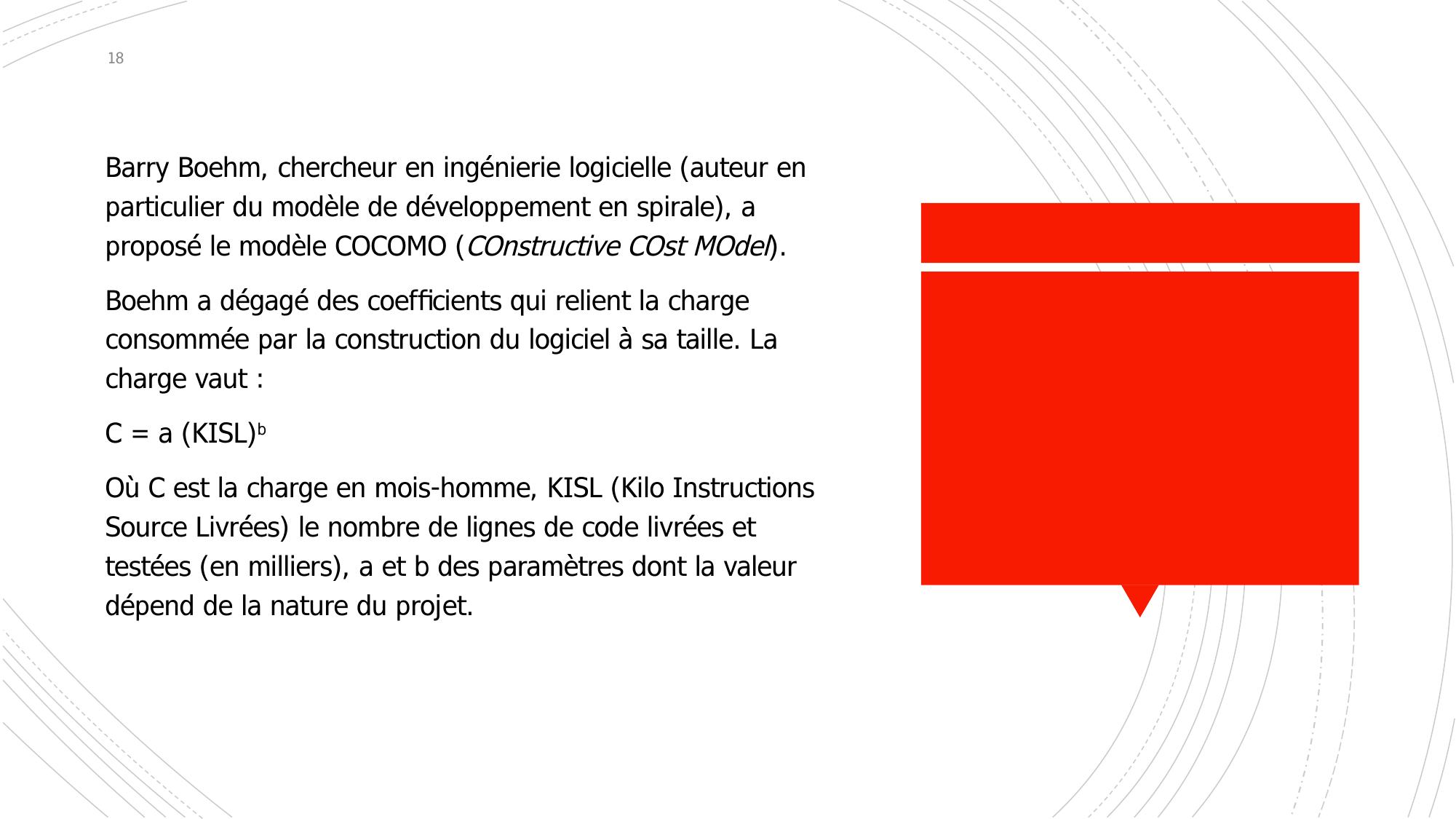

18
Barry Boehm, chercheur en ingénierie logicielle (auteur en particulier du modèle de développement en spirale), a proposé le modèle COCOMO (COnstructive COst MOdel).
Boehm a dégagé des coefficients qui relient la charge consommée par la construction du logiciel à sa taille. La charge vaut :
C = a (KISL)b
Où C est la charge en mois-homme, KISL (Kilo Instructions Source Livrées) le nombre de lignes de code livrées et testées (en milliers), a et b des paramètres dont la valeur dépend de la nature du projet.

#